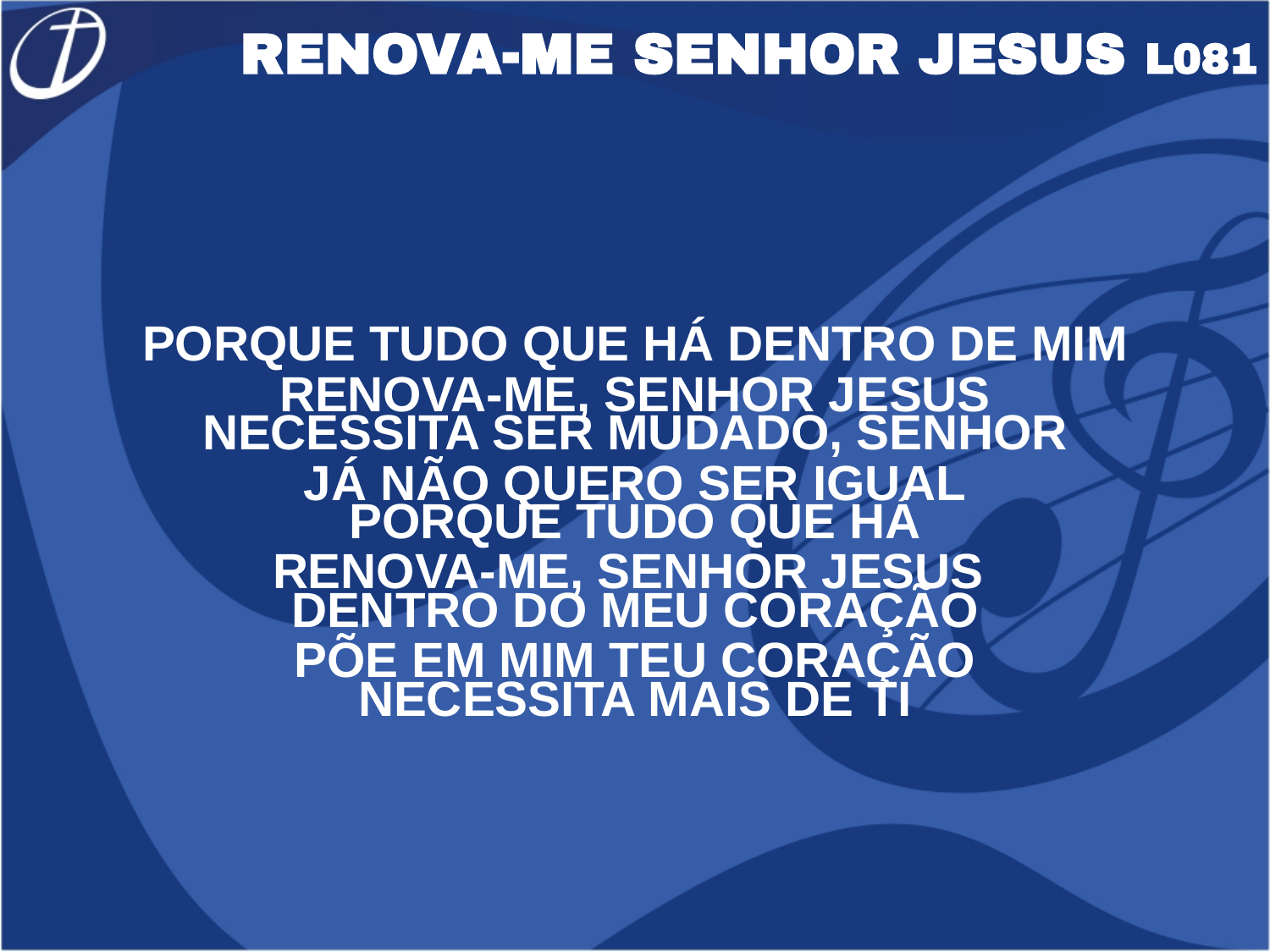

RENOVA-ME SENHOR JESUS L081
PORQUE TUDO QUE HÁ DENTRO DE MIM
NECESSITA SER MUDADO, SENHOR
PORQUE TUDO QUE HÁ
DENTRO DO MEU CORAÇÃO
NECESSITA MAIS DE TI
RENOVA-ME, SENHOR JESUS
JÁ NÃO QUERO SER IGUAL
RENOVA-ME, SENHOR JESUS
PÕE EM MIM TEU CORAÇÃO